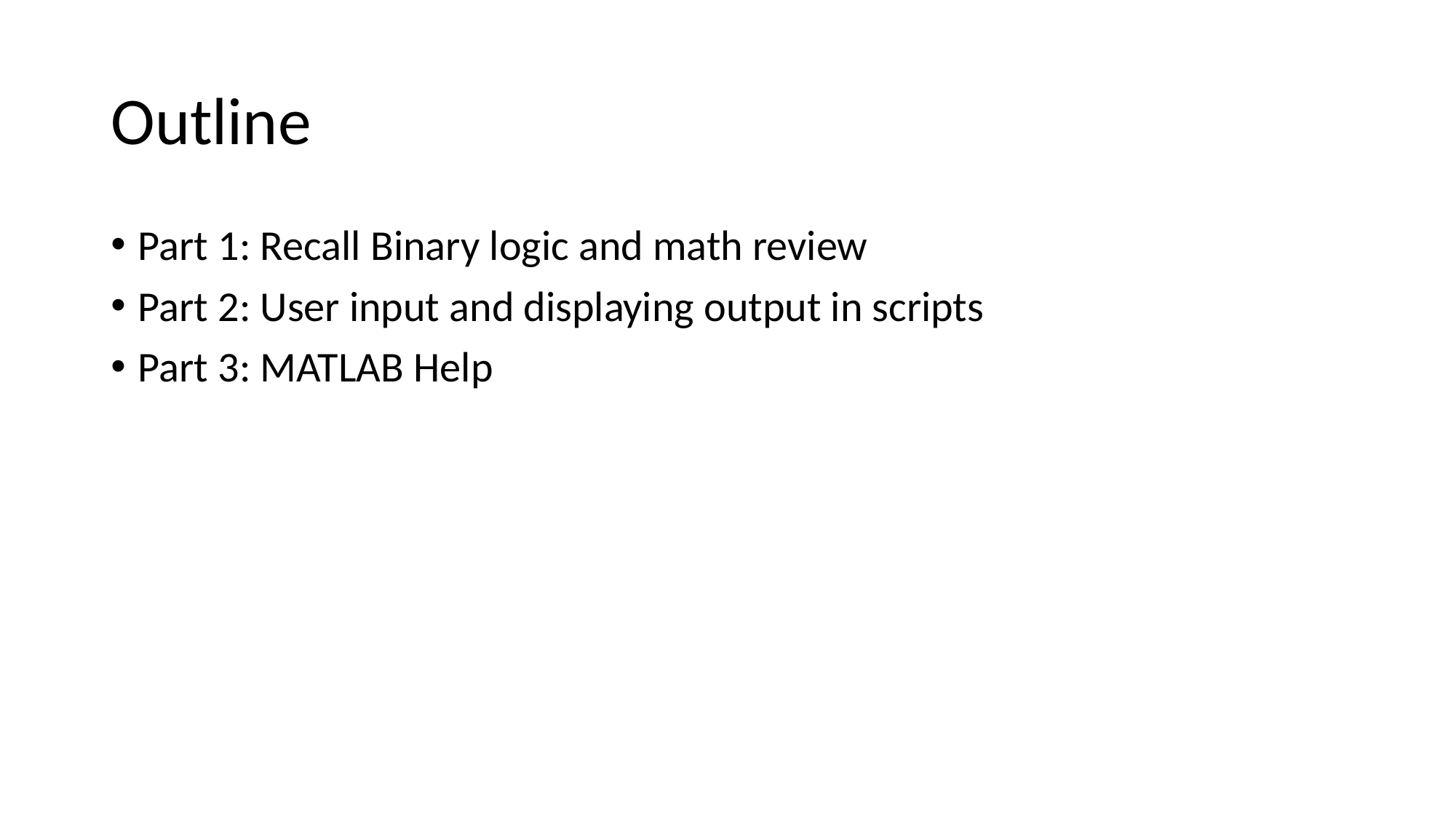

# Outline
Part 1: Recall Binary logic and math review
Part 2: User input and displaying output in scripts
Part 3: MATLAB Help